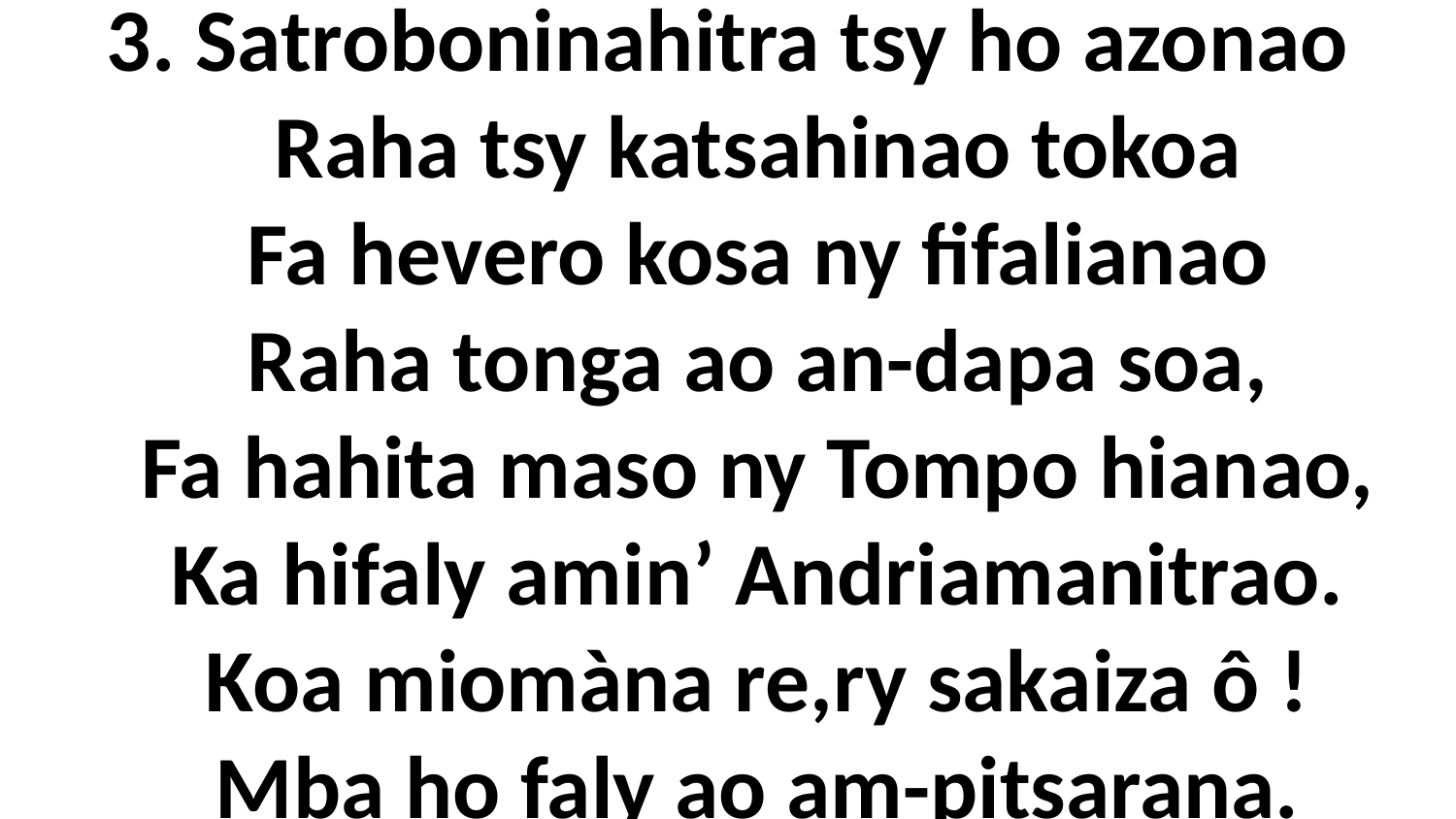

# 3. Satroboninahitra tsy ho azonao Raha tsy katsahinao tokoa Fa hevero kosa ny fifalianao Raha tonga ao an-dapa soa, Fa hahita maso ny Tompo hianao, Ka hifaly amin’ Andriamanitrao. Koa miomàna re,ry sakaiza ô ! Mba ho faly ao am-pitsarana.